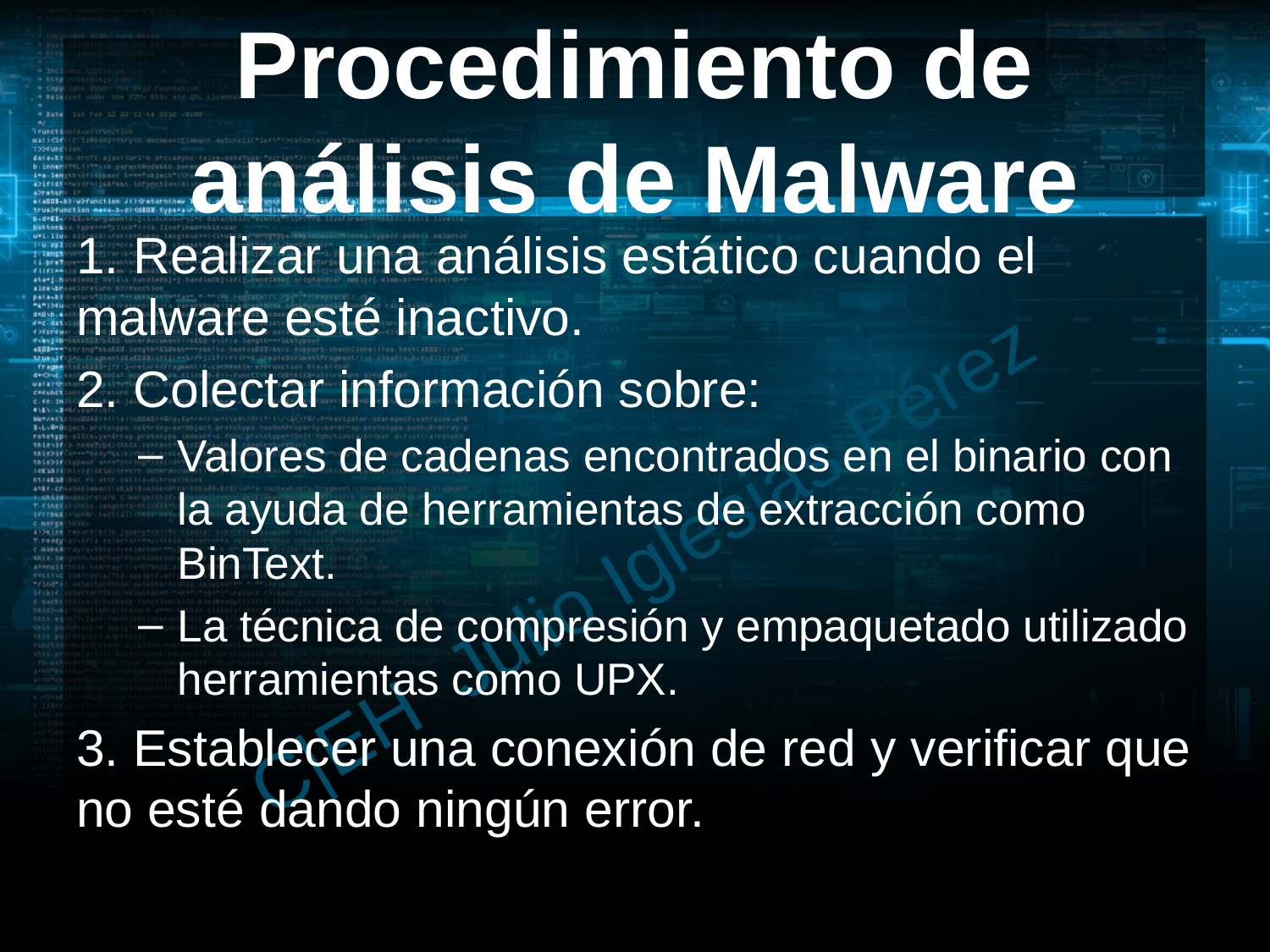

# Procedimiento de análisis de Malware
1. Realizar una análisis estático cuando el malware esté inactivo.
2. Colectar información sobre:
Valores de cadenas encontrados en el binario con la ayuda de herramientas de extracción como BinText.
La técnica de compresión y empaquetado utilizado herramientas como UPX.
3. Establecer una conexión de red y verificar que no esté dando ningún error.
C|EH  Julio Iglesias Pérez